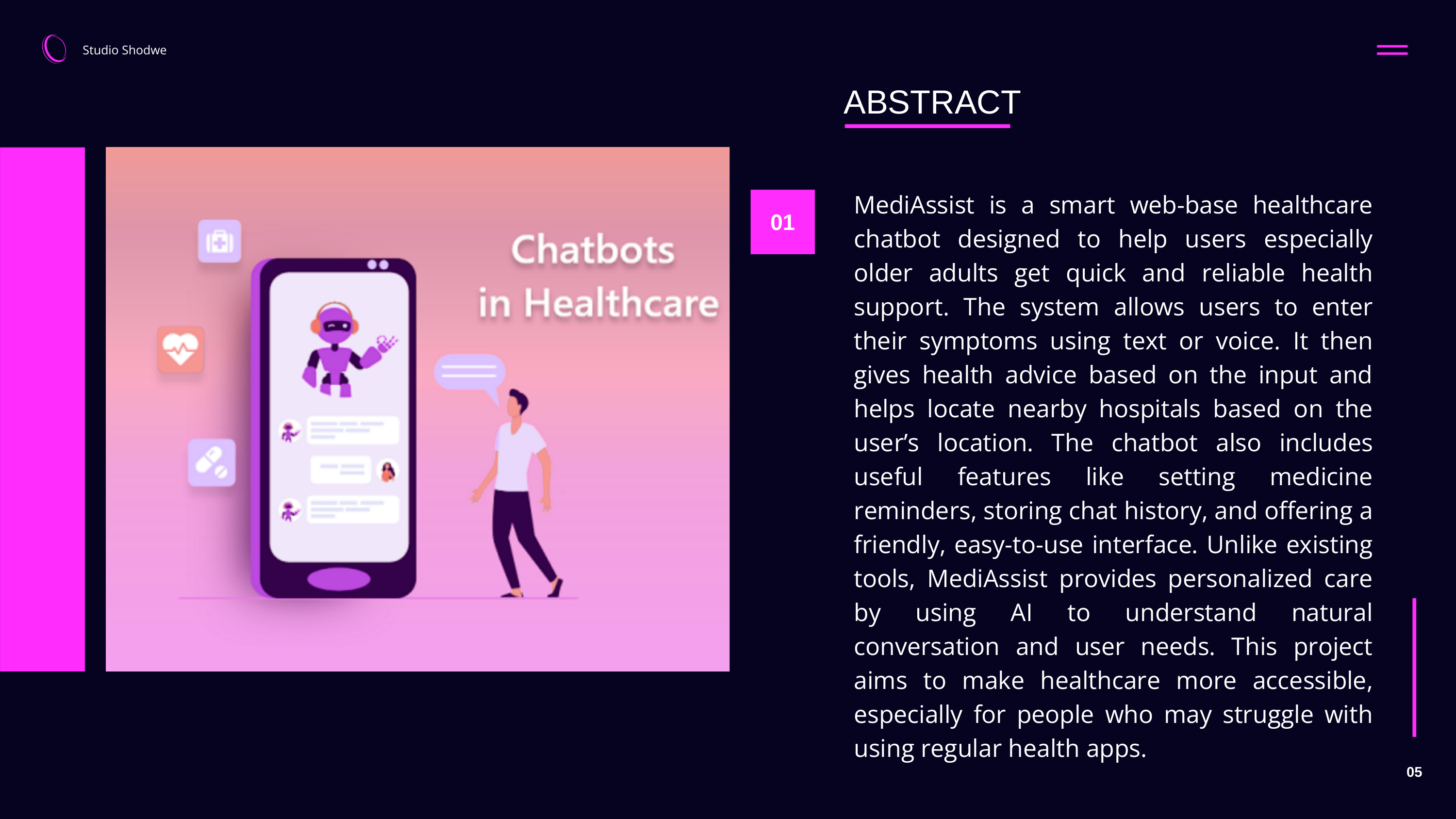

Studio Shodwe

ABSTRACT

MediAssist is a smart web-base healthcare chatbot designed to help users especially older adults get quick and reliable health support. The system allows users to enter their symptoms using text or voice. It then gives health advice based on the input and helps locate nearby hospitals based on the user’s location. The chatbot also includes useful features like setting medicine reminders, storing chat history, and offering a friendly, easy-to-use interface. Unlike existing tools, MediAssist provides personalized care by using AI to understand natural conversation and user needs. This project aims to make healthcare more accessible, especially for people who may struggle with using regular health apps.

01

05